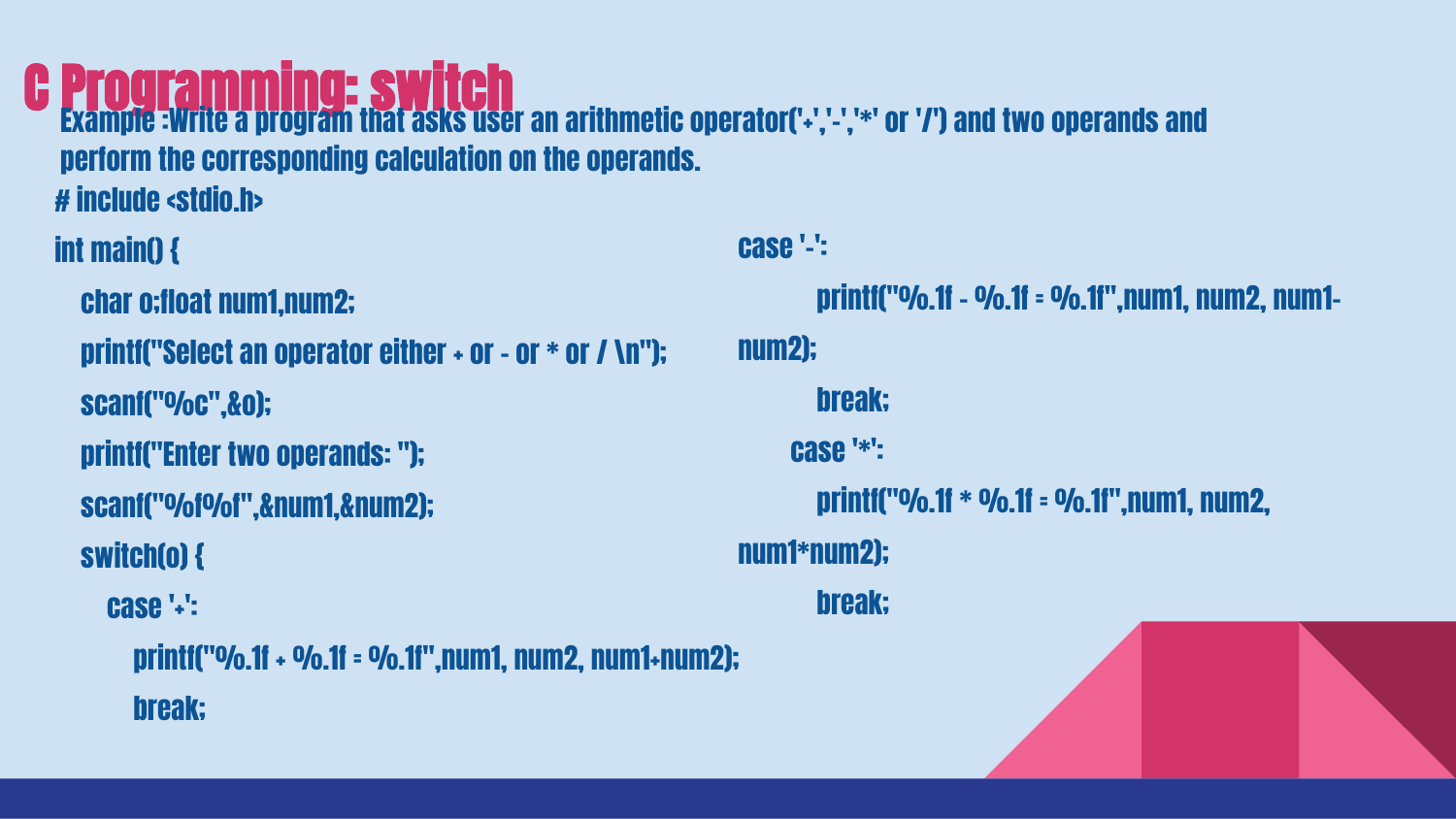

# C Programming: switch

Example :Write a program that asks user an arithmetic operator('+','-','*' or '/') and two operands and perform the corresponding calculation on the operands.

# include <stdio.h> int main() { char o;float num1,num2; printf("Select an operator either + or - or * or / \n"); scanf("%c",&o); printf("Enter two operands: "); scanf("%f%f",&num1,&num2); switch(o) { case '+': printf("%.1f + %.1f = %.1f",num1, num2, num1+num2); break;

case '-':
            printf("%.1f - %.1f = %.1f",num1, num2, num1-num2);
            break;
        case '*':
            printf("%.1f * %.1f = %.1f",num1, num2, num1*num2);
            break;